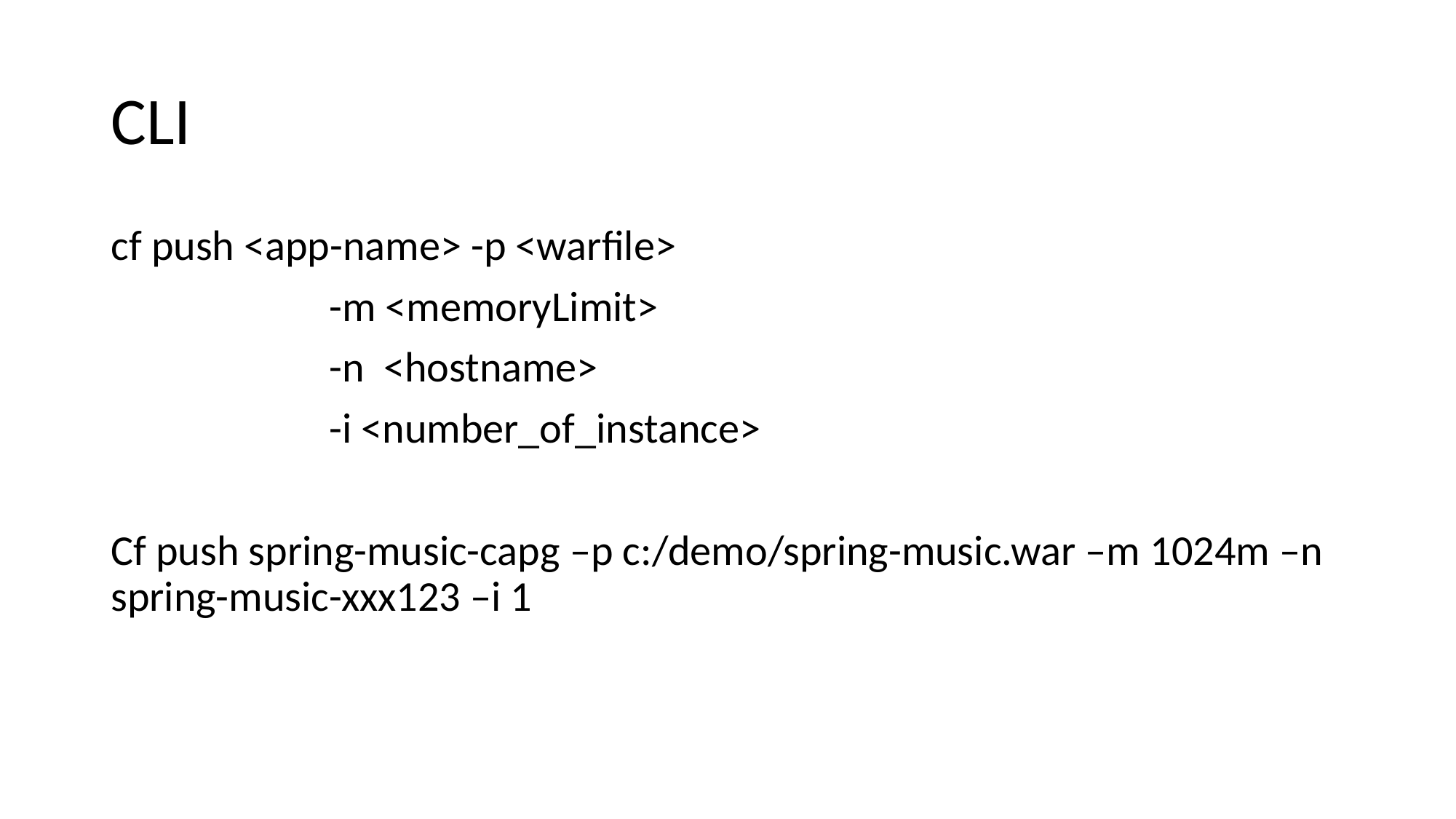

# CLI
cf push <app-name> -p <warfile>
		-m <memoryLimit>
		-n  <hostname>
		-i <number_of_instance>

Cf push spring-music-capg –p c:/demo/spring-music.war –m 1024m –n spring-music-xxx123 –i 1